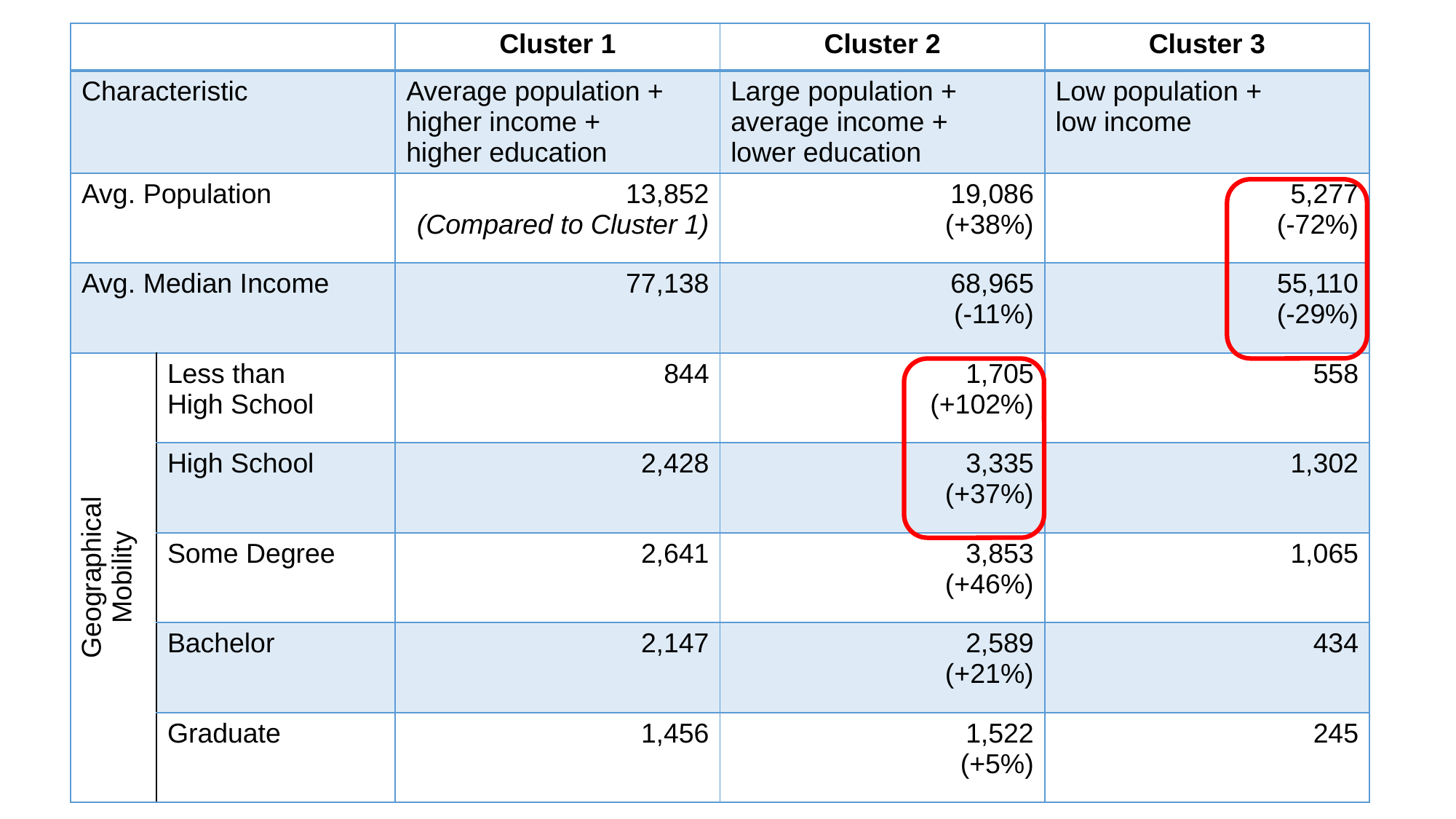

|  |  | Cluster 1 | Cluster 2 | Cluster 3 |
| --- | --- | --- | --- | --- |
| Characteristic |  | Average population + higher income + higher education | Large population + average income + lower education | Low population + low income |
| Avg. Population |  | 13,852 (Compared to Cluster 1) | 19,086 (+38%) | 5,277 (-72%) |
| Avg. Median Income |  | 77,138 | 68,965 (-11%) | 55,110 (-29%) |
| Geographical Mobility | Less than High School | 844 | 1,705 (+102%) | 558 |
| Avg. Geo Mobility – High School | High School | 2,428 | 3,335 (+37%) | 1,302 |
| Avg. Geo Mobility – Some Degree | Some Degree | 2,641 | 3,853 (+46%) | 1,065 |
|  | Bachelor | 2,147 | 2,589 (+21%) | 434 |
|  | Graduate | 1,456 | 1,522 (+5%) | 245 |